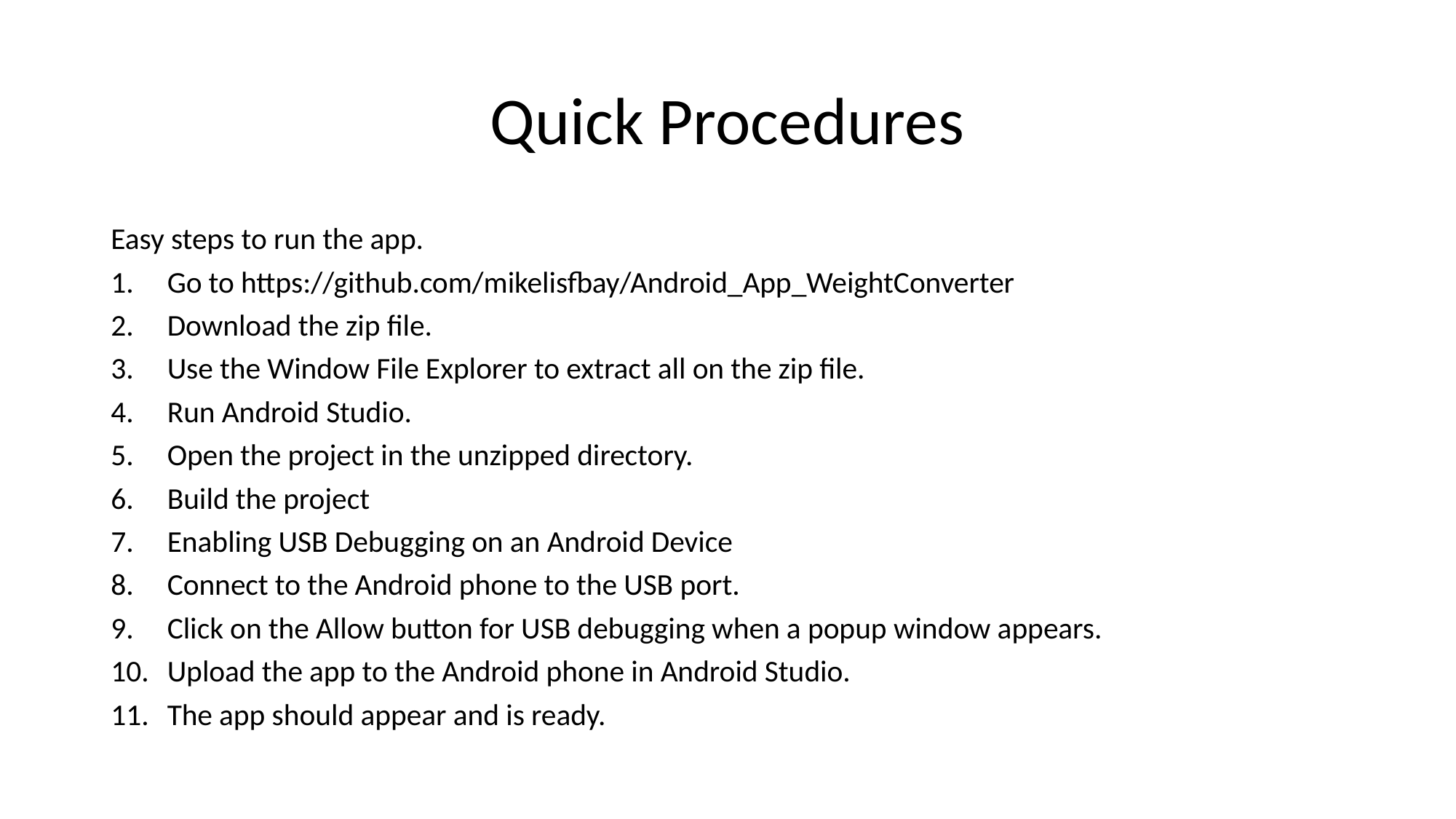

# Quick Procedures
Easy steps to run the app.
Go to https://github.com/mikelisfbay/Android_App_WeightConverter
Download the zip file.
Use the Window File Explorer to extract all on the zip file.
Run Android Studio.
Open the project in the unzipped directory.
Build the project
Enabling USB Debugging on an Android Device
Connect to the Android phone to the USB port.
Click on the Allow button for USB debugging when a popup window appears.
Upload the app to the Android phone in Android Studio.
The app should appear and is ready.